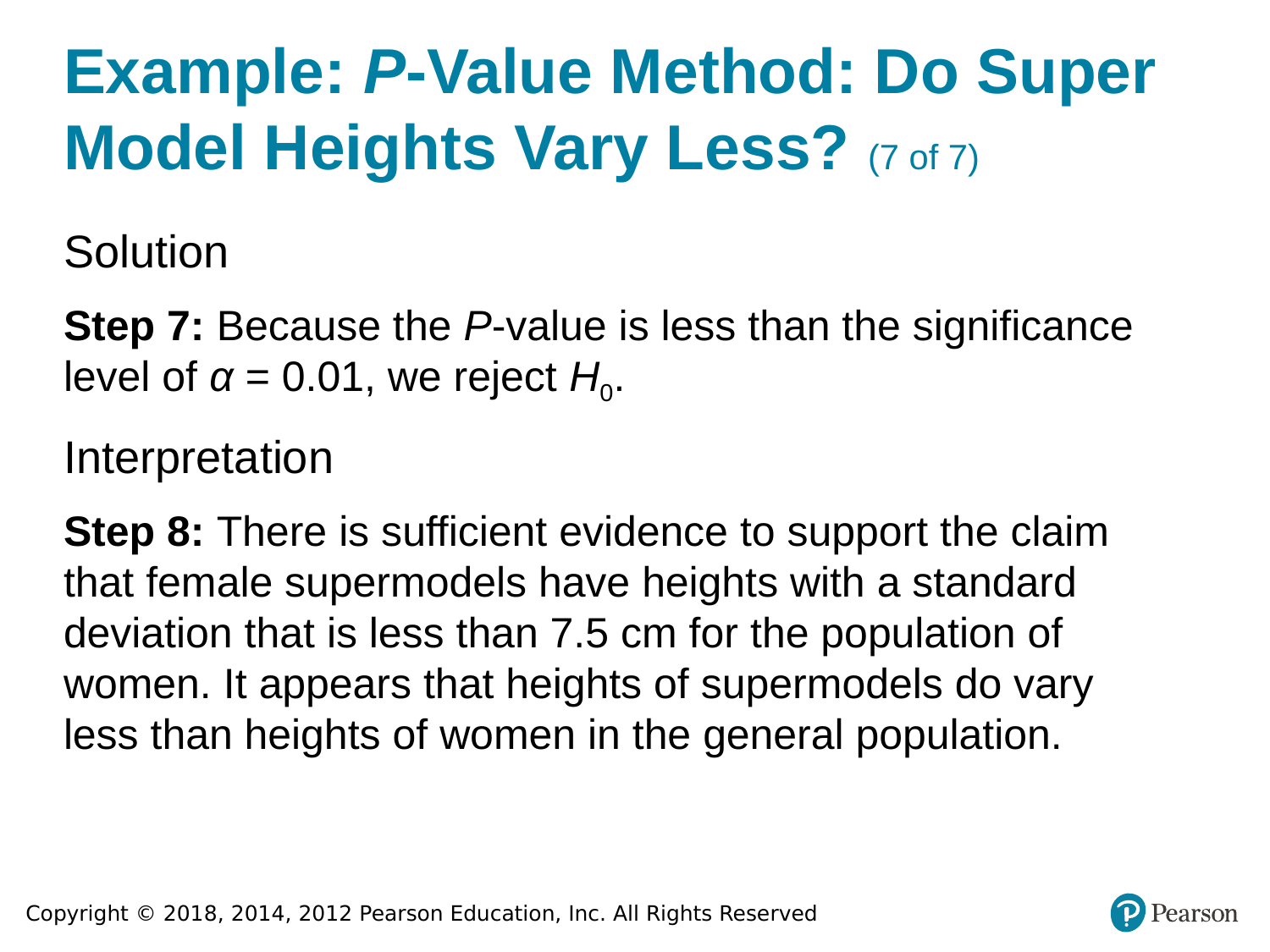

# Example: P-Value Method: Do Super Model Heights Vary Less? (7 of 7)
Solution
Step 7: Because the P-value is less than the significance level of α = 0.01, we reject H0.
Interpretation
Step 8: There is sufficient evidence to support the claim that female supermodels have heights with a standard deviation that is less than 7.5 cm for the population of women. It appears that heights of supermodels do vary less than heights of women in the general population.